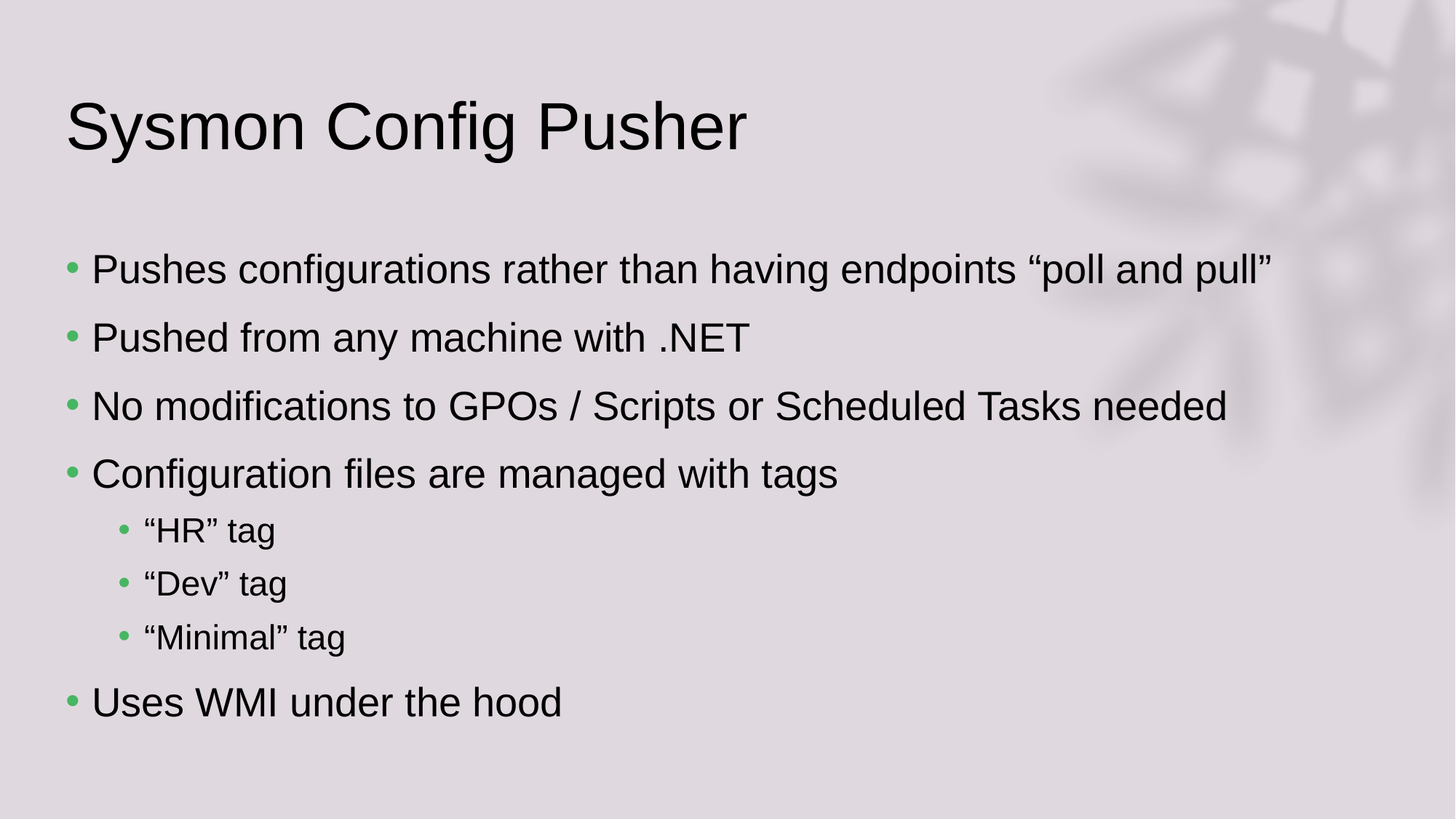

# Sysmon Config Pusher
Pushes configurations rather than having endpoints “poll and pull”
Pushed from any machine with .NET
No modifications to GPOs / Scripts or Scheduled Tasks needed
Configuration files are managed with tags
“HR” tag
“Dev” tag
“Minimal” tag
Uses WMI under the hood